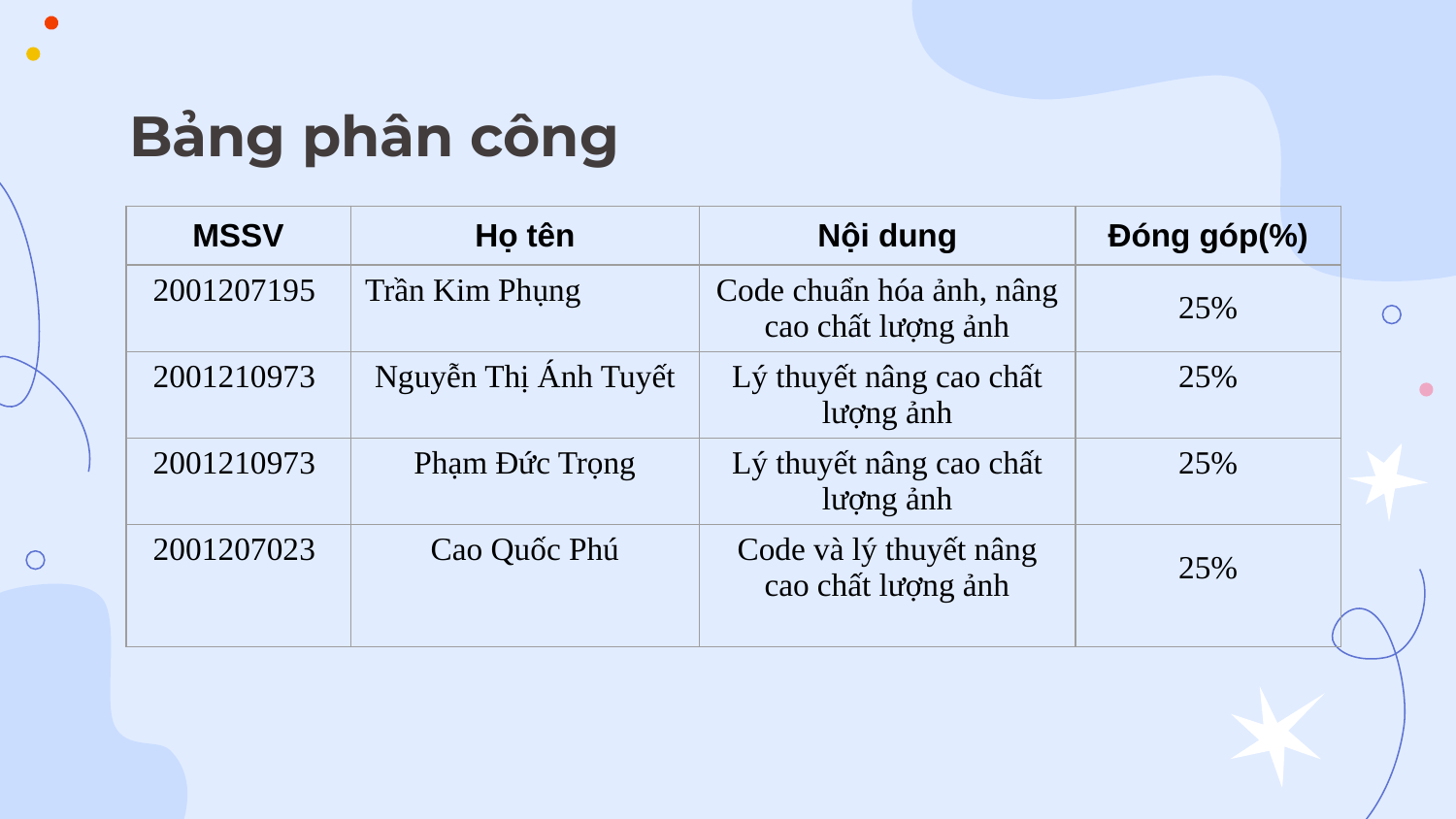

Bảng phân công
| MSSV | Họ tên | Nội dung | Đóng góp(%) |
| --- | --- | --- | --- |
| 2001207195 | Trần Kim Phụng | Code chuẩn hóa ảnh, nâng cao chất lượng ảnh | 25% |
| 2001210973 | Nguyễn Thị Ánh Tuyết | Lý thuyết nâng cao chất lượng ảnh | 25% |
| 2001210973 | Phạm Đức Trọng | Lý thuyết nâng cao chất lượng ảnh | 25% |
| 2001207023 | Cao Quốc Phú | Code và lý thuyết nâng cao chất lượng ảnh | 25% |